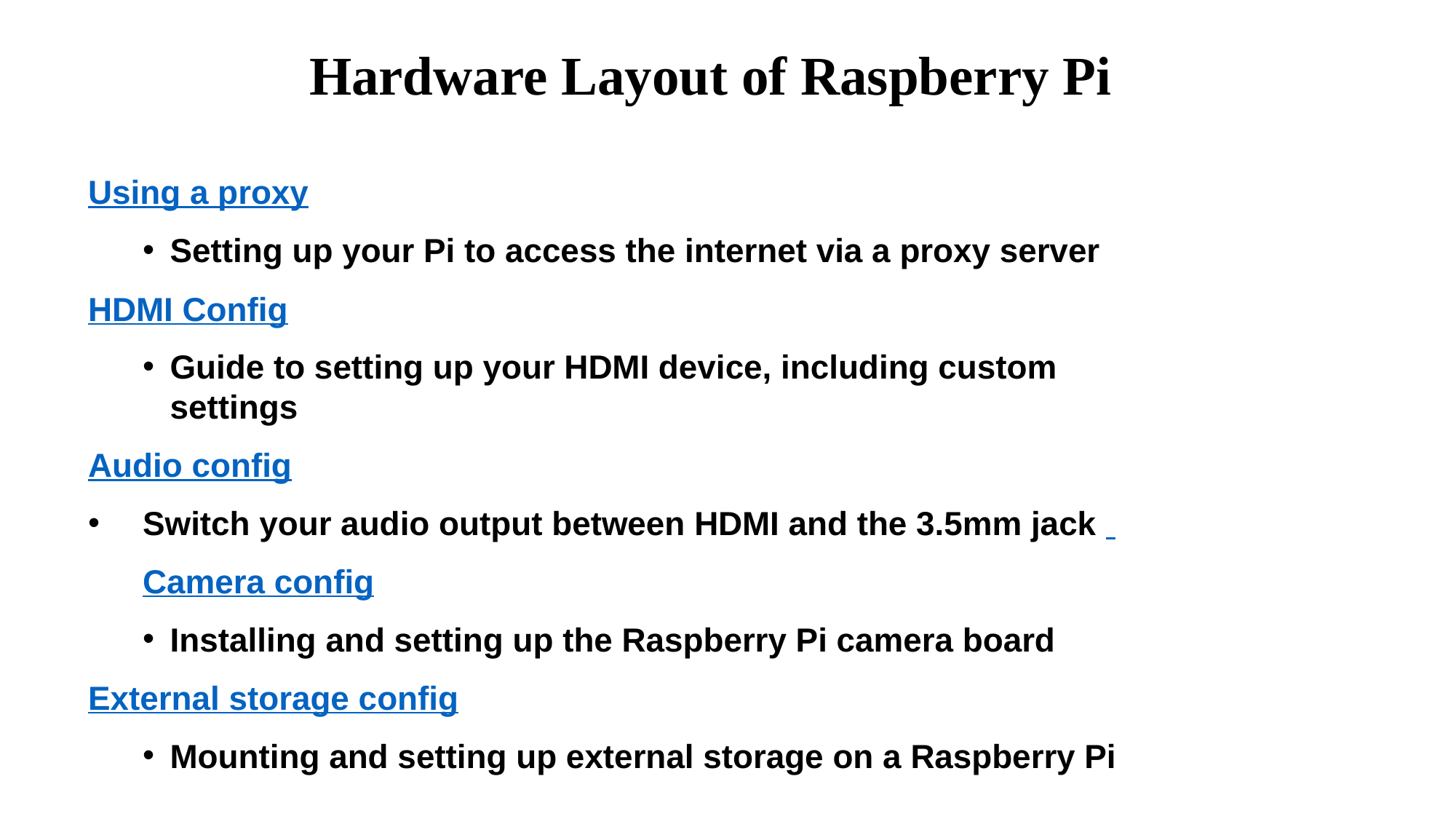

# Hardware Layout of Raspberry Pi
Using a proxy
Setting up your Pi to access the internet via a proxy server
HDMI Config
Guide to setting up your HDMI device, including custom settings
Audio config
Switch your audio output between HDMI and the 3.5mm jack  Camera config
Installing and setting up the Raspberry Pi camera board
External storage config
Mounting and setting up external storage on a Raspberry Pi